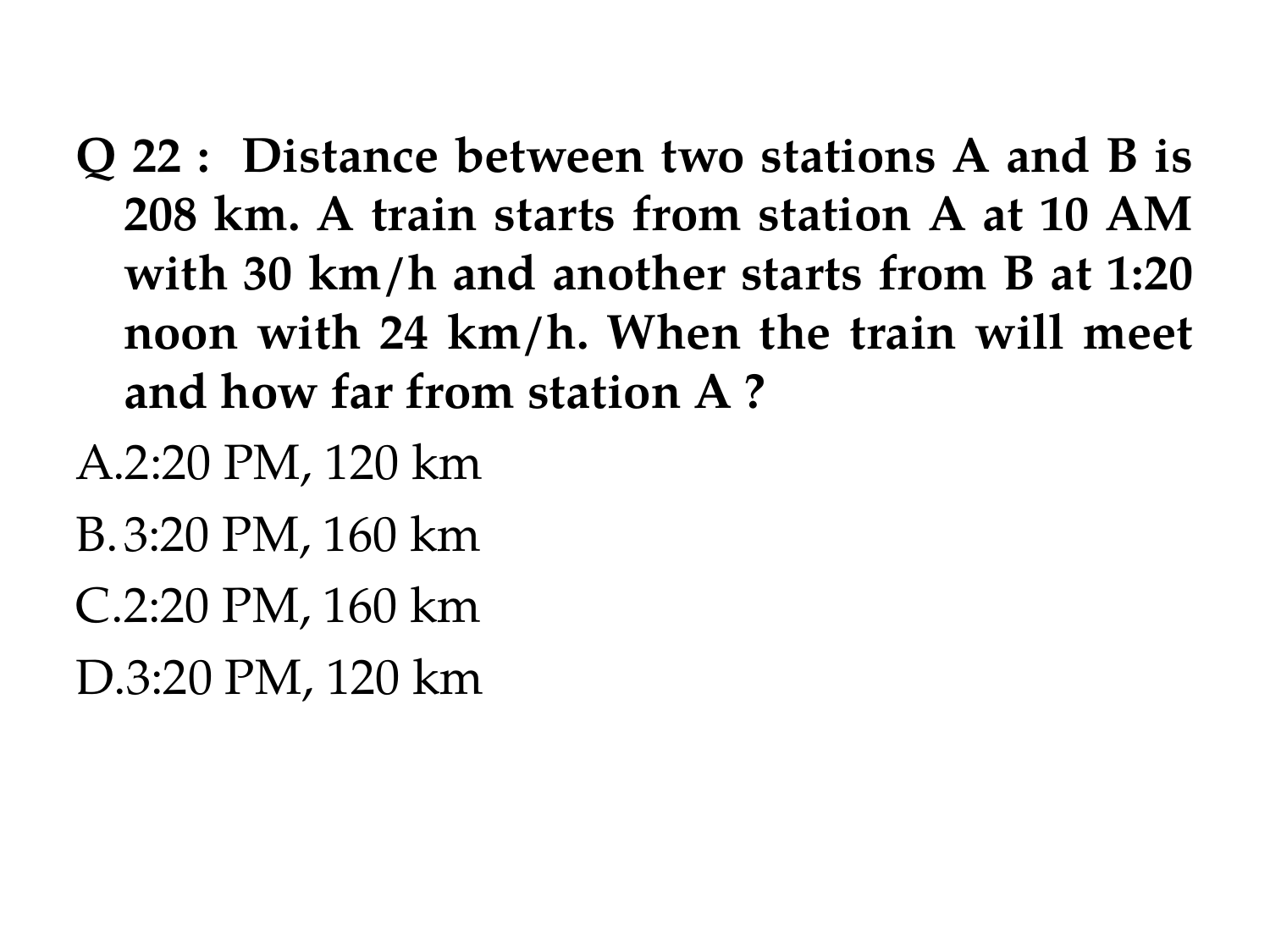

Q 22 :  Distance between two stations A and B is 208 km. A train starts from station A at 10 AM with 30 km/h and another starts from B at 1:20 noon with 24 km/h. When the train will meet and how far from station A ?
2:20 PM, 120 km
3:20 PM, 160 km
2:20 PM, 160 km
3:20 PM, 120 km